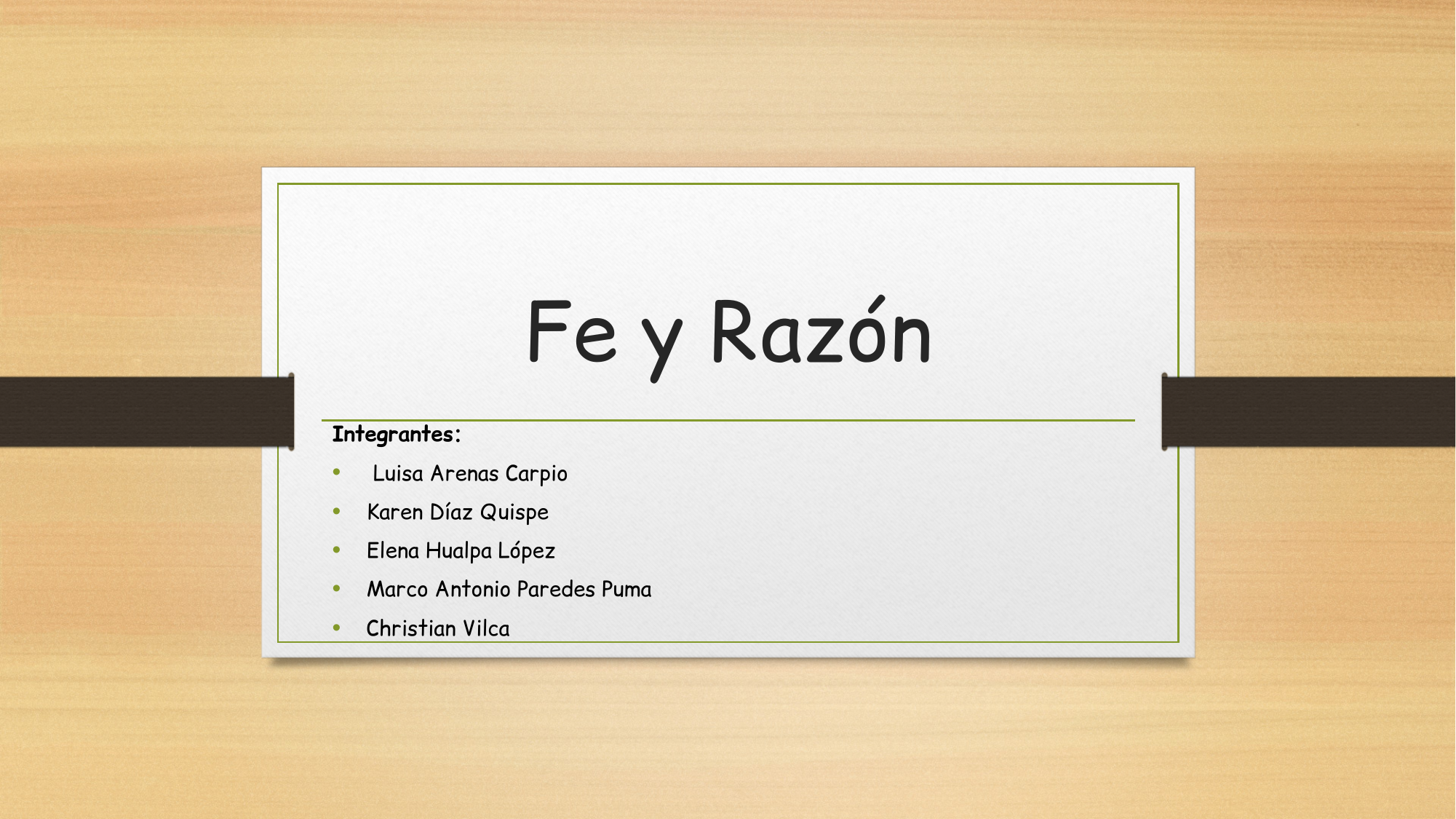

# Fe y Razón
Integrantes:
Luisa Arenas Carpio
Karen Díaz Quispe
Elena Hualpa López
Marco Antonio Paredes Puma
Christian Vilca